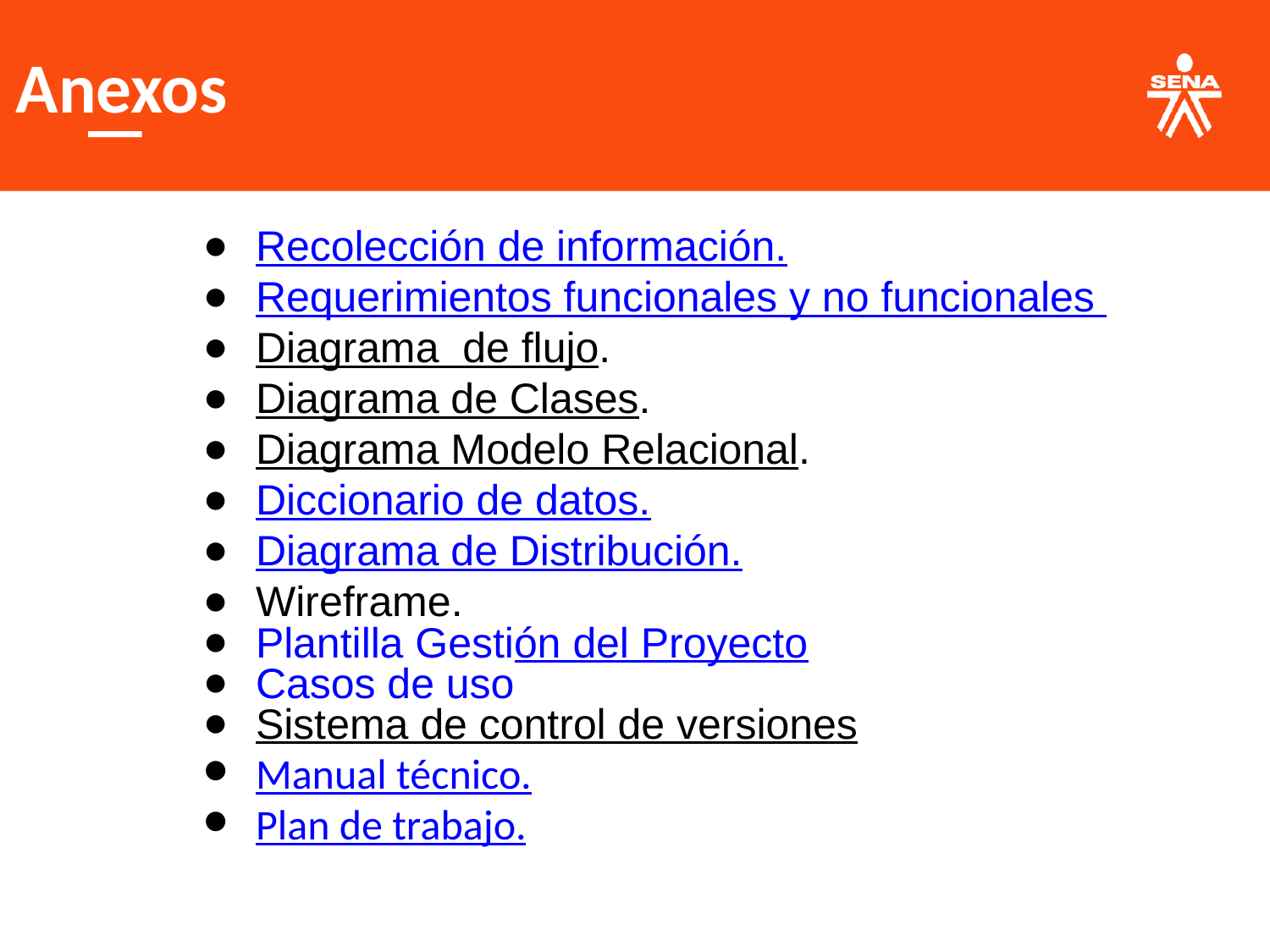

Anexos

Recolección de información.
Requerimientos funcionales y no funcionales
Diagrama  de flujo.
Diagrama de Clases.
Diagrama Modelo Relacional.
Diccionario de datos.
Diagrama de Distribución.
Wireframe.
Plantilla Gestión del Proyecto
Casos de uso
Sistema de control de versiones
Manual técnico.
Plan de trabajo.